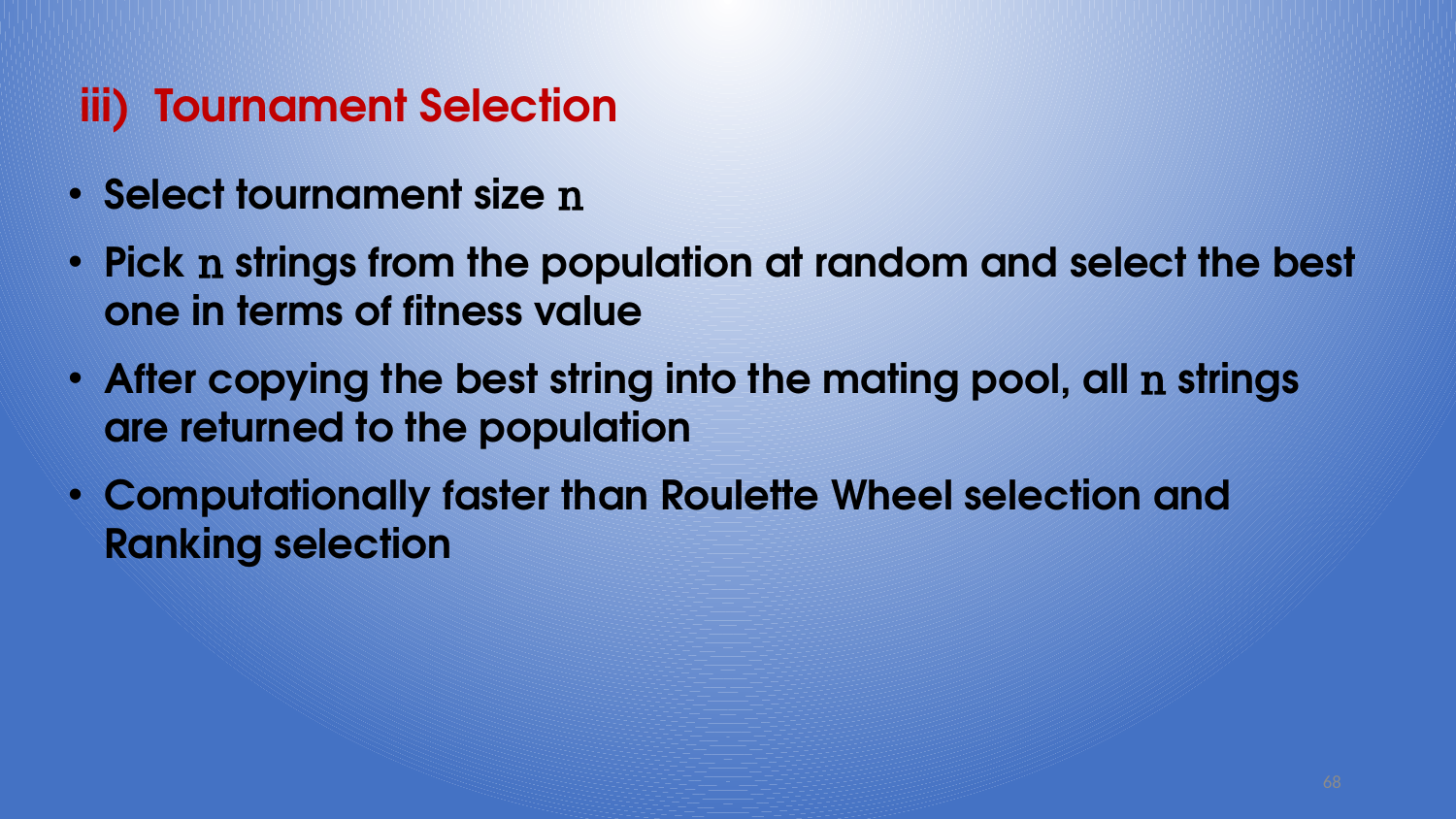

iii)  Tournament Selection

Select tournament size n

Pick n strings from the population at random and select the best one in terms of fitness value

After copying the best string into the mating pool, all n strings are returned to the population

Computationally faster than Roulette Wheel selection and Ranking selection

68